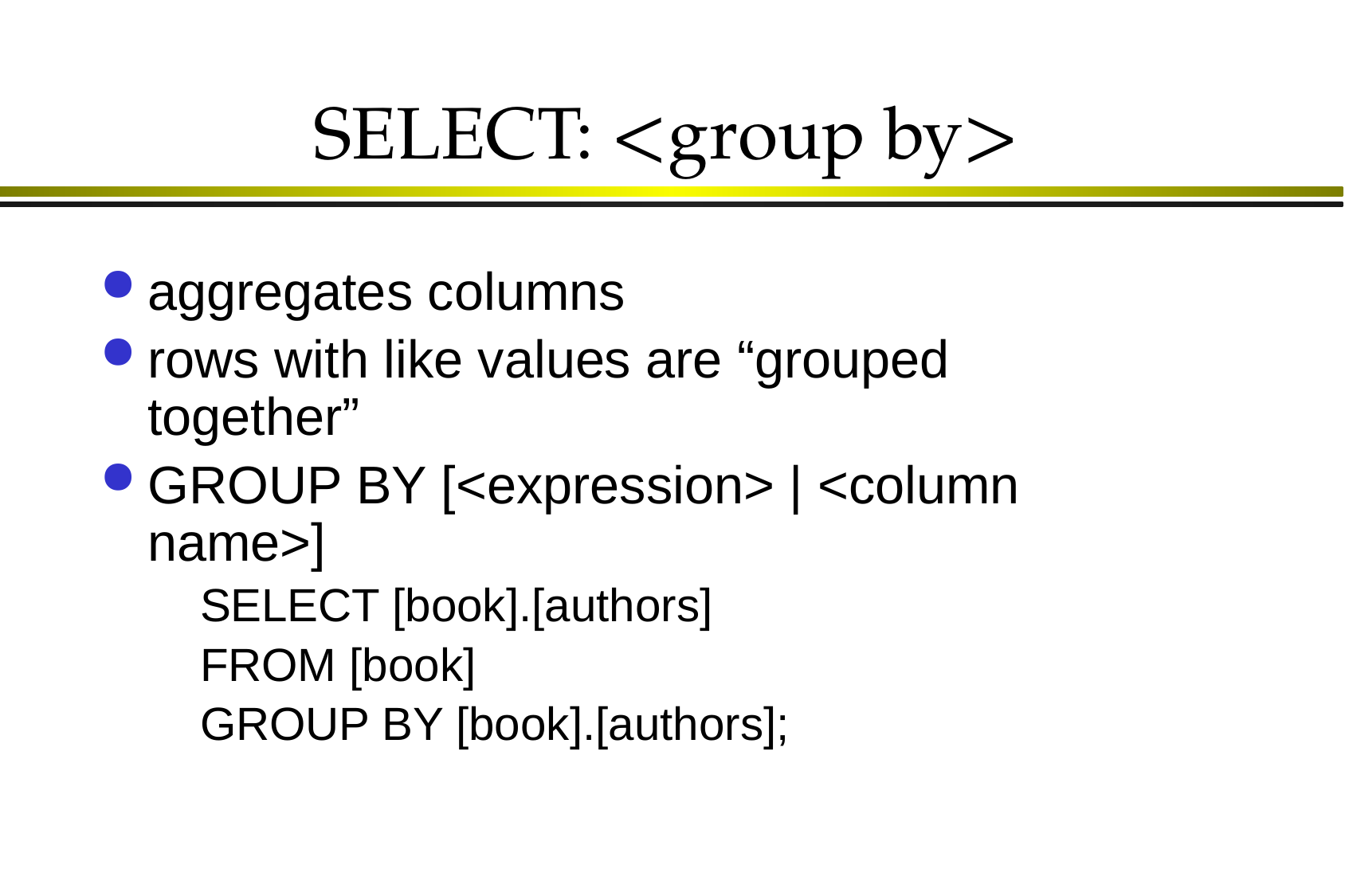

# SELECT: <group by>
aggregates columns
rows with like values are “grouped together”
GROUP BY [<expression> | <column name>]
	SELECT [book].[authors]
	FROM [book]
	GROUP BY [book].[authors];